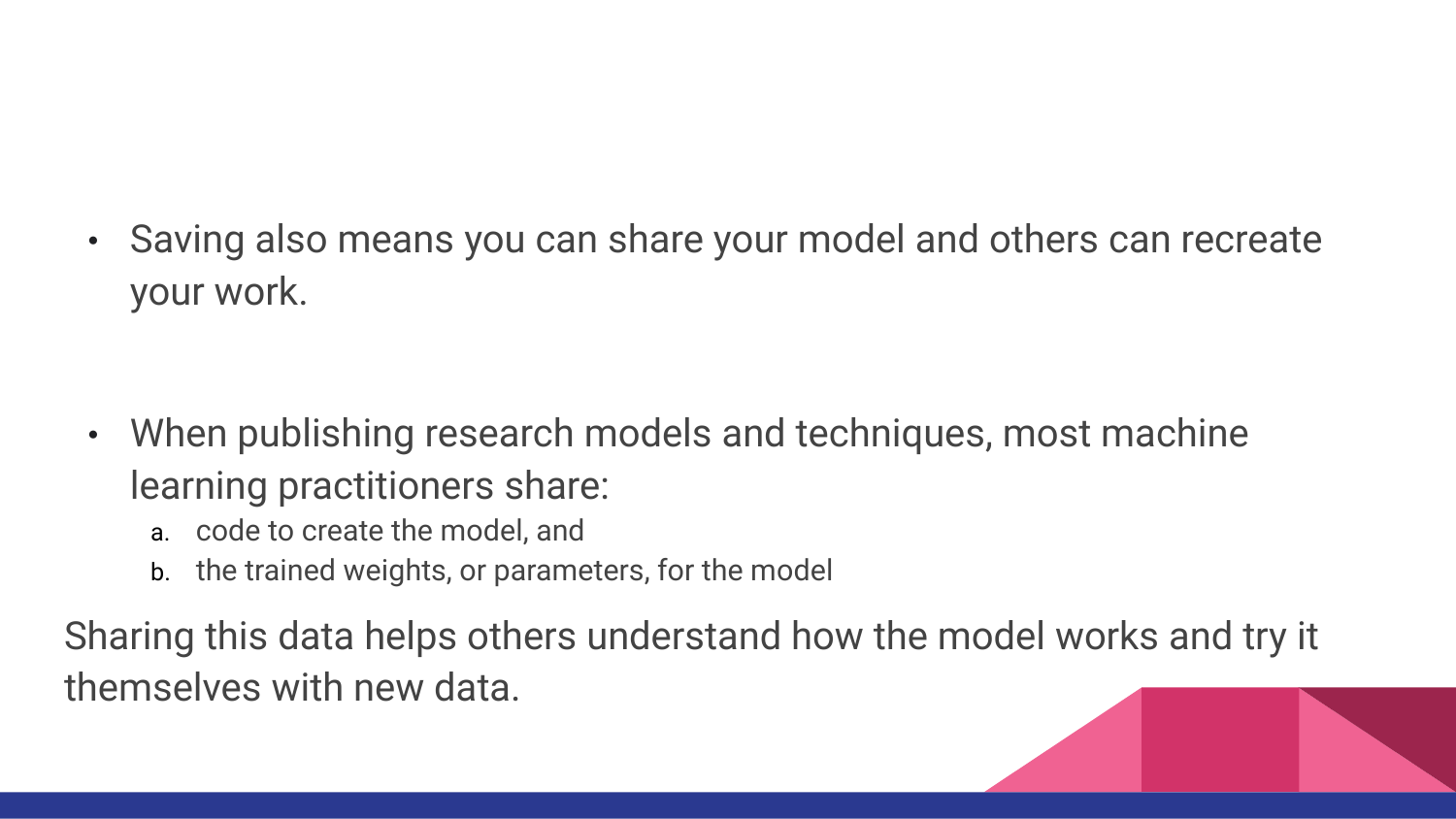

#
Saving also means you can share your model and others can recreate your work.

When publishing research models and techniques, most machine learning practitioners share:
code to create the model, and
the trained weights, or parameters, for the model
Sharing this data helps others understand how the model works and try it themselves with new data.